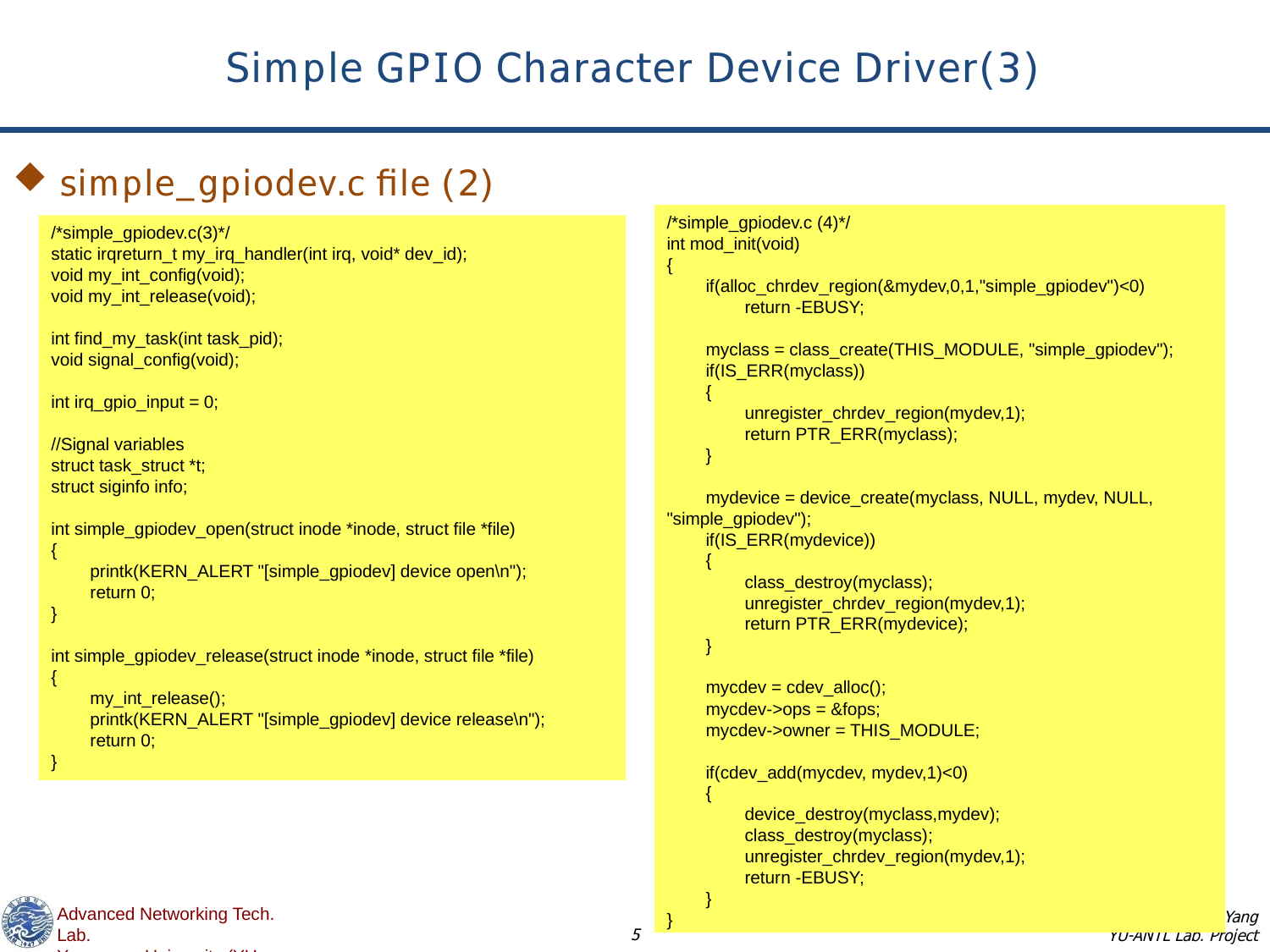

# Simple GPIO Character Device Driver(3)
simple_gpiodev.c file (2)

/*simple_gpiodev.c (4)*/
int mod_init(void)
{
        if(alloc_chrdev_region(&mydev,0,1,"simple_gpiodev")<0)
                return -EBUSY;

        myclass = class_create(THIS_MODULE, "simple_gpiodev");
        if(IS_ERR(myclass))
        {
                unregister_chrdev_region(mydev,1);
                return PTR_ERR(myclass);
        }

        mydevice = device_create(myclass, NULL, mydev, NULL, "simple_gpiodev");
        if(IS_ERR(mydevice))
        {
                class_destroy(myclass);
                unregister_chrdev_region(mydev,1);
                return PTR_ERR(mydevice);
        }

        mycdev = cdev_alloc();
        mycdev->ops = &fops;
        mycdev->owner = THIS_MODULE;

        if(cdev_add(mycdev, mydev,1)<0)
        {
                device_destroy(myclass,mydev);
                class_destroy(myclass);
                unregister_chrdev_region(mydev,1);
                return -EBUSY;
        }
}

/*simple_gpiodev.c(3)*/
static irqreturn_t my_irq_handler(int irq, void* dev_id);
void my_int_config(void);
void my_int_release(void);

int find_my_task(int task_pid);
void signal_config(void);

int irq_gpio_input = 0;

//Signal variables
struct task_struct *t;
struct siginfo info;

int simple_gpiodev_open(struct inode *inode, struct file *file)
{
        printk(KERN_ALERT "[simple_gpiodev] device open\n");
        return 0;
}

int simple_gpiodev_release(struct inode *inode, struct file *file)
{
        my_int_release();
        printk(KERN_ALERT "[simple_gpiodev] device release\n");
        return 0;
}